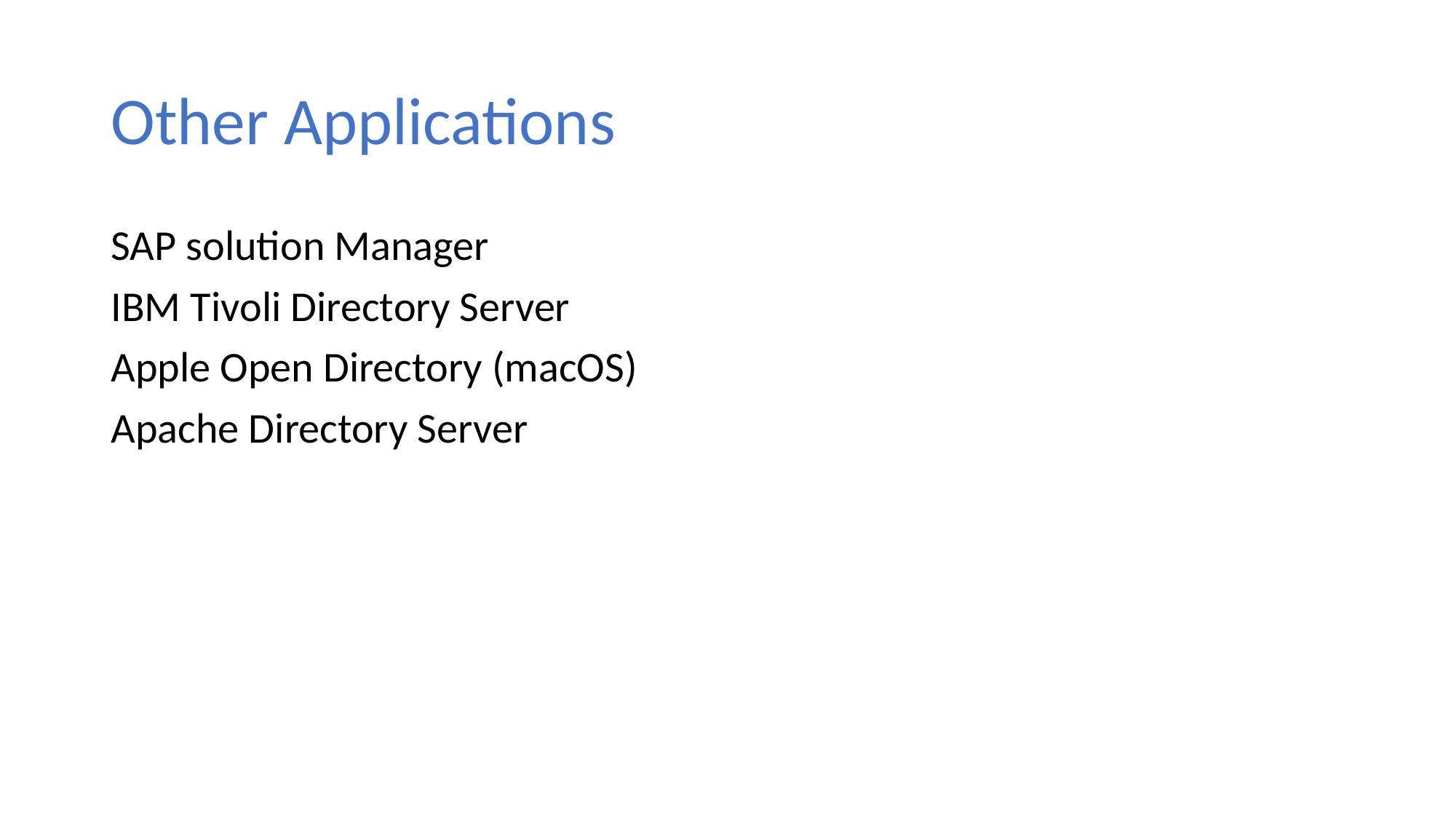

# Other Applications
SAP solution Manager
IBM Tivoli Directory Server
Apple Open Directory (macOS)
Apache Directory Server